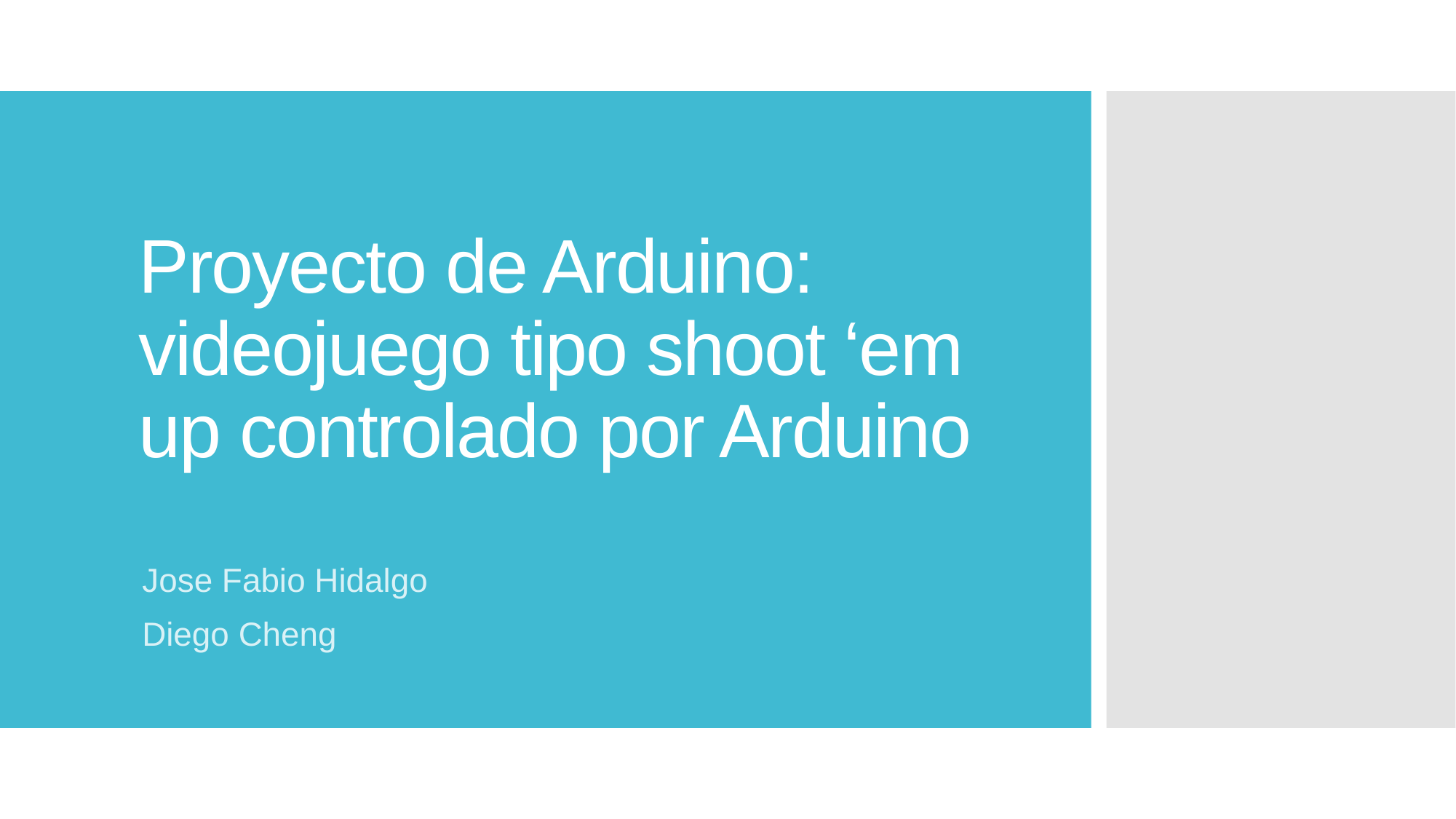

# Proyecto de Arduino: videojuego tipo shoot ‘em up controlado por Arduino
Jose Fabio Hidalgo
Diego Cheng